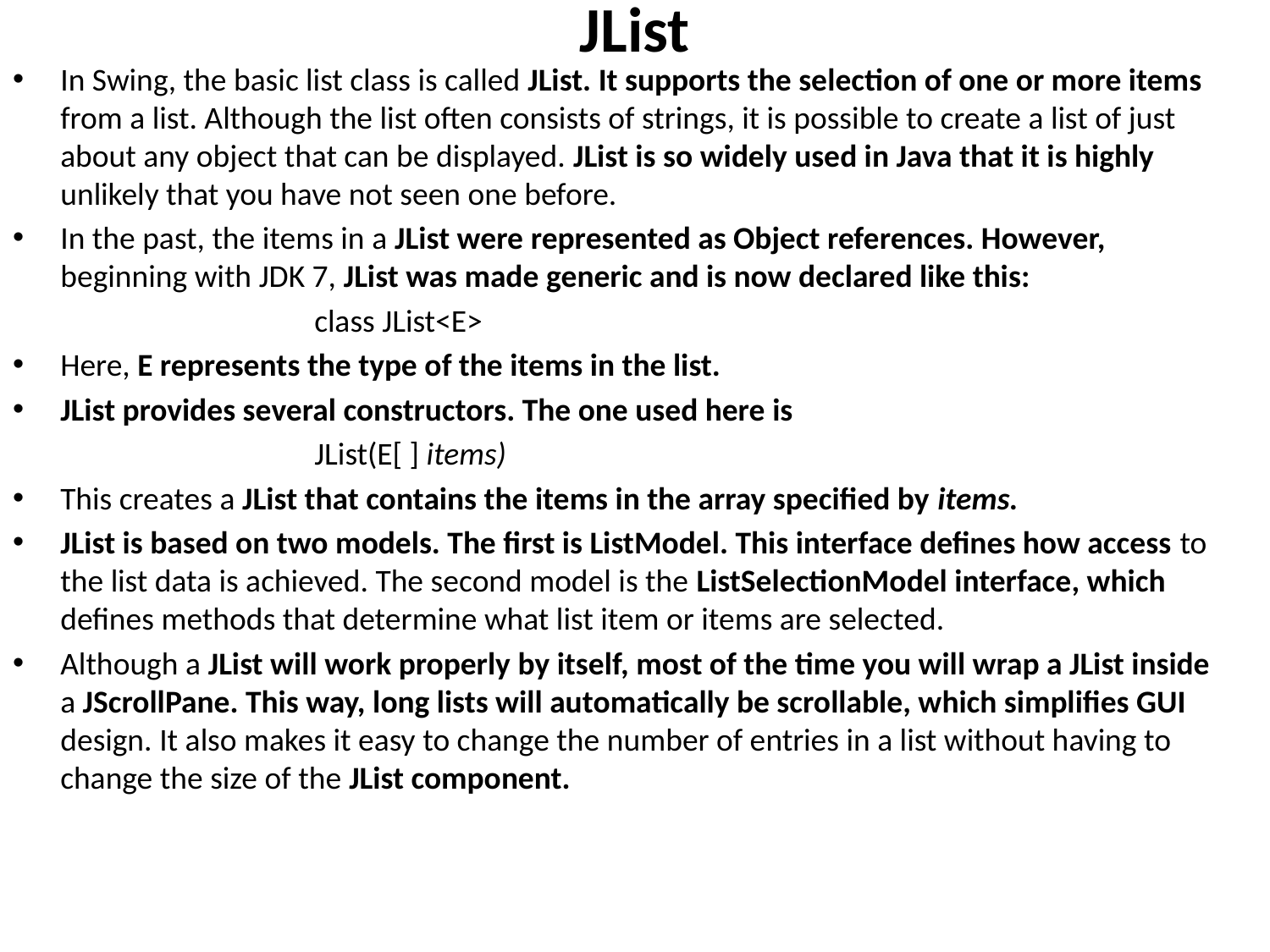

# JList
In Swing, the basic list class is called JList. It supports the selection of one or more items from a list. Although the list often consists of strings, it is possible to create a list of just about any object that can be displayed. JList is so widely used in Java that it is highly unlikely that you have not seen one before.
In the past, the items in a JList were represented as Object references. However, beginning with JDK 7, JList was made generic and is now declared like this:
			class JList<E>
Here, E represents the type of the items in the list.
JList provides several constructors. The one used here is
			JList(E[ ] items)
This creates a JList that contains the items in the array specified by items.
JList is based on two models. The first is ListModel. This interface defines how access to the list data is achieved. The second model is the ListSelectionModel interface, which defines methods that determine what list item or items are selected.
Although a JList will work properly by itself, most of the time you will wrap a JList inside a JScrollPane. This way, long lists will automatically be scrollable, which simplifies GUI design. It also makes it easy to change the number of entries in a list without having to change the size of the JList component.